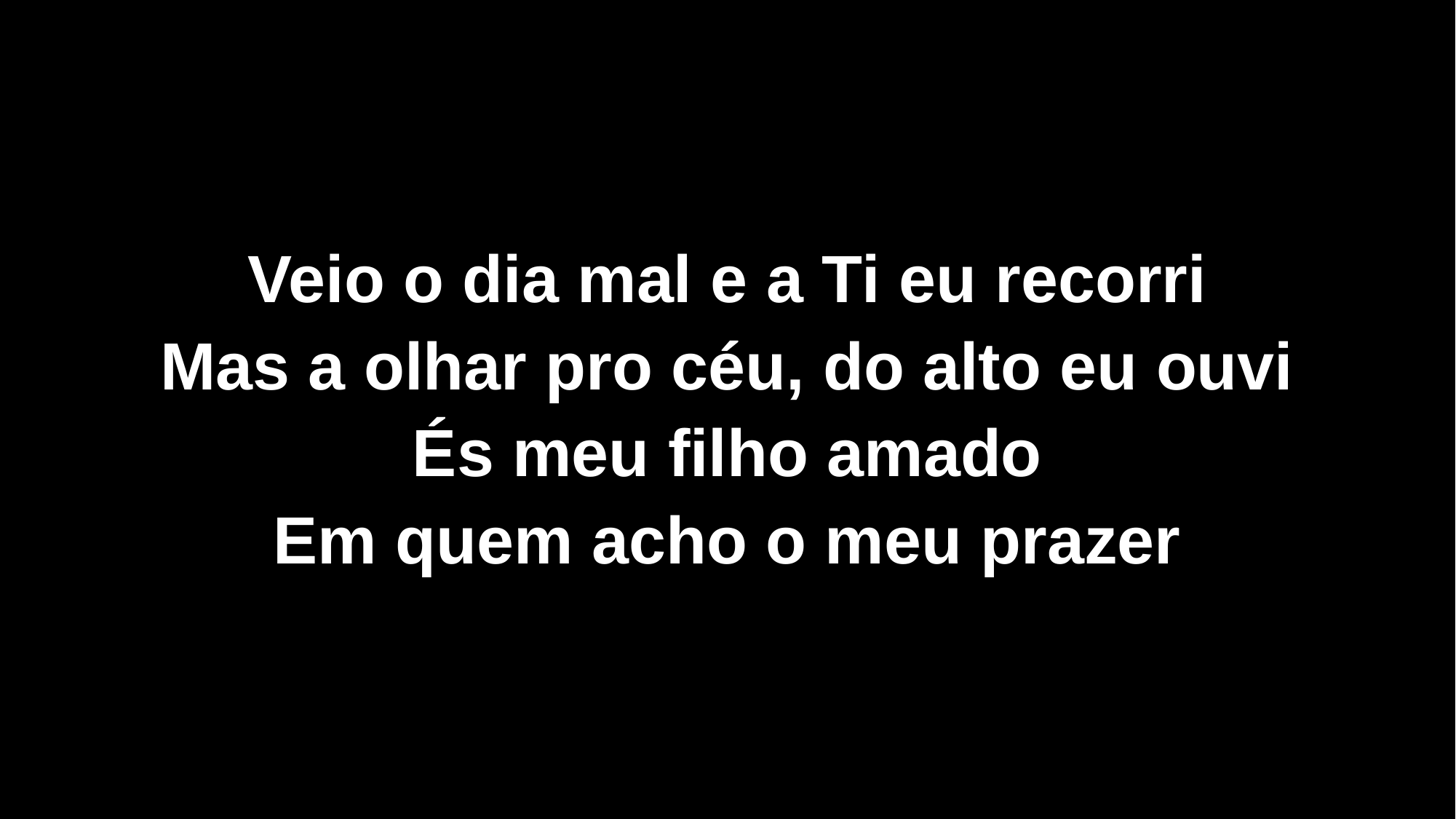

Veio o dia mal e a Ti eu recorri
Mas a olhar pro céu, do alto eu ouvi
És meu filho amado
Em quem acho o meu prazer